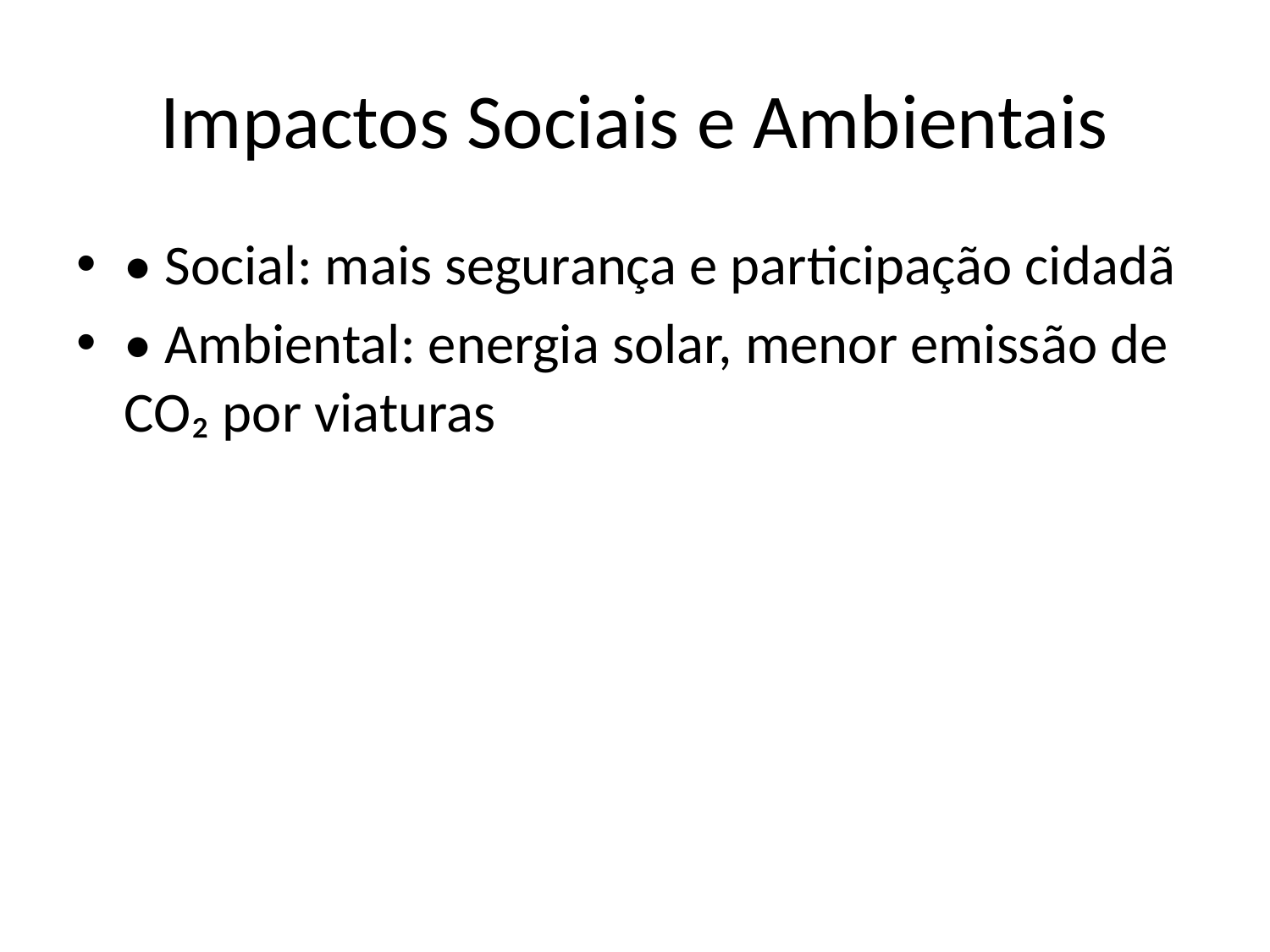

# Impactos Sociais e Ambientais
• Social: mais segurança e participação cidadã
• Ambiental: energia solar, menor emissão de CO₂ por viaturas